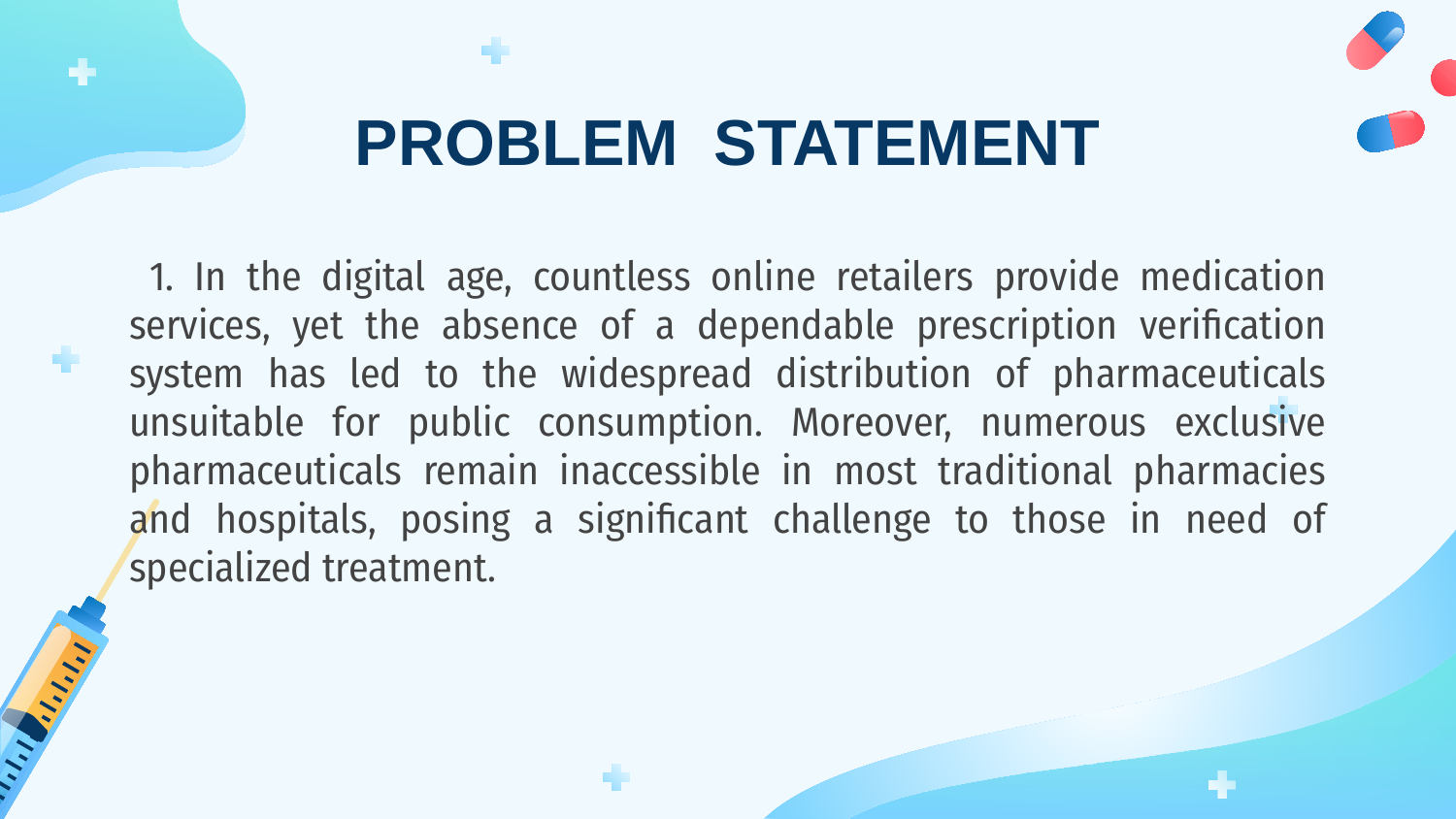

# PROBLEM  STATEMENT
 1. In the digital age, countless online retailers provide medication services, yet the absence of a dependable prescription verification system has led to the widespread distribution of pharmaceuticals unsuitable for public consumption. Moreover, numerous exclusive pharmaceuticals remain inaccessible in most traditional pharmacies and hospitals, posing a significant challenge to those in need of specialized treatment.